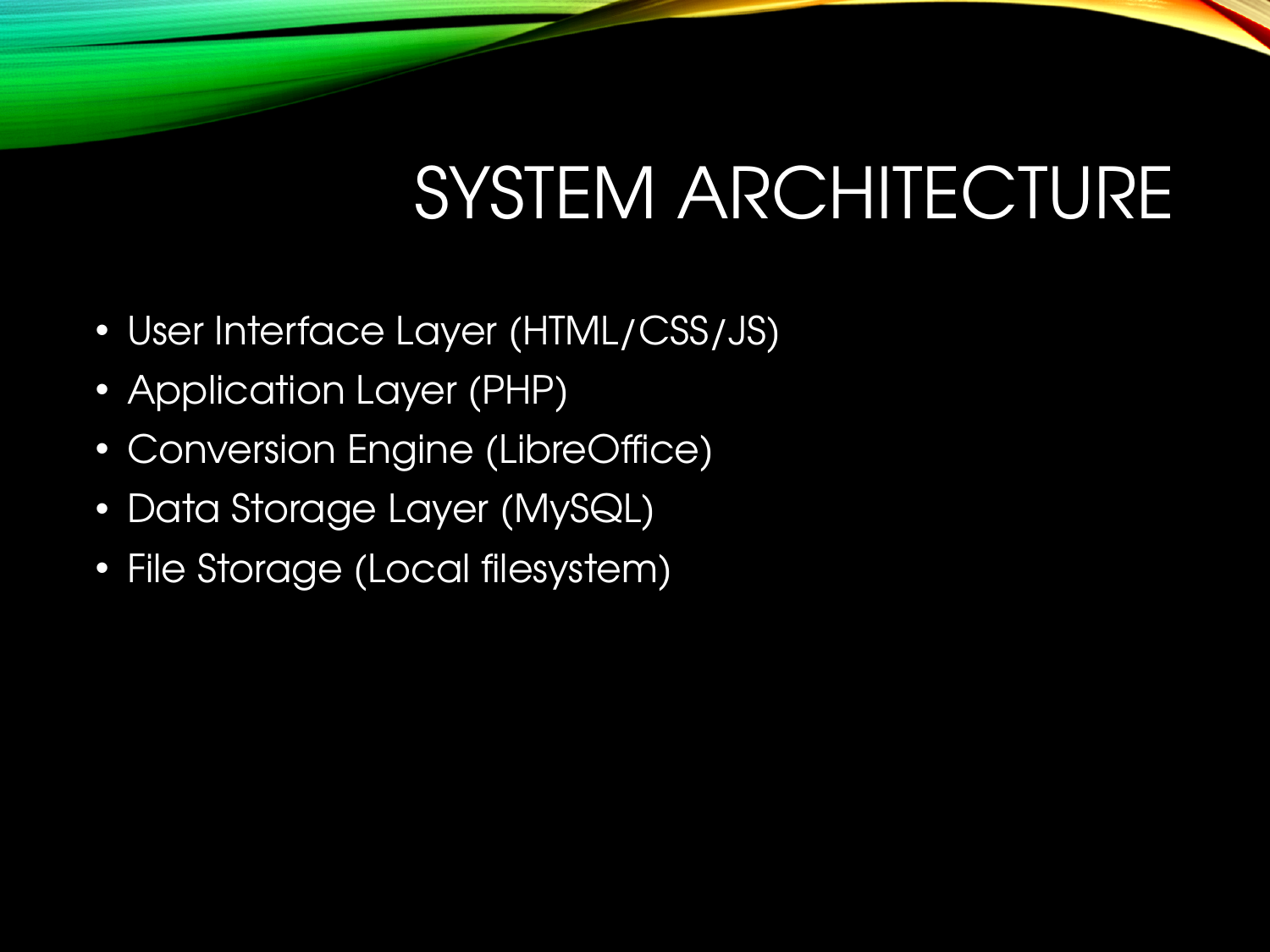

# System Architecture
User Interface Layer (HTML/CSS/JS)
Application Layer (PHP)
Conversion Engine (LibreOffice)
Data Storage Layer (MySQL)
File Storage (Local filesystem)